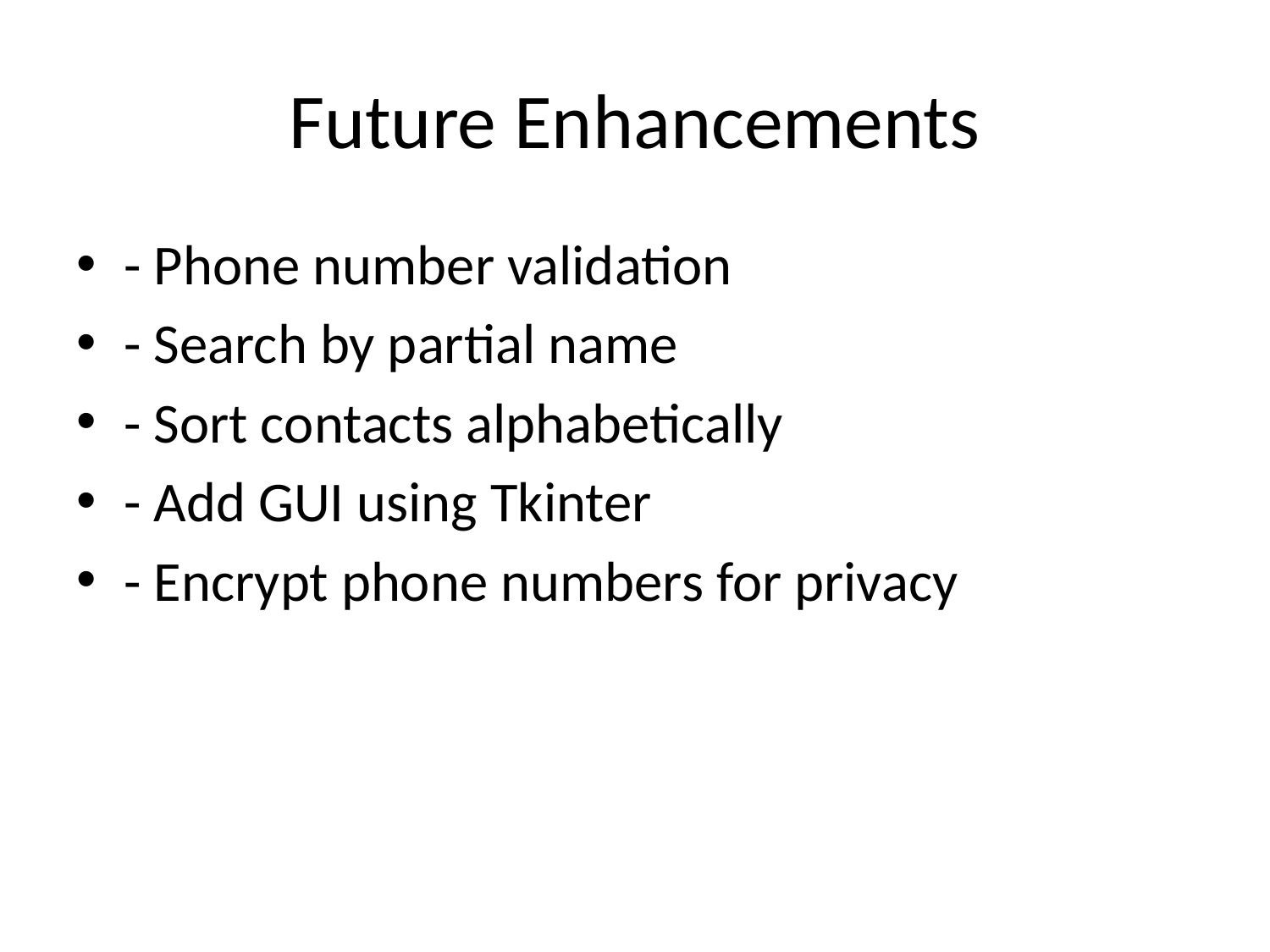

# Future Enhancements
- Phone number validation
- Search by partial name
- Sort contacts alphabetically
- Add GUI using Tkinter
- Encrypt phone numbers for privacy